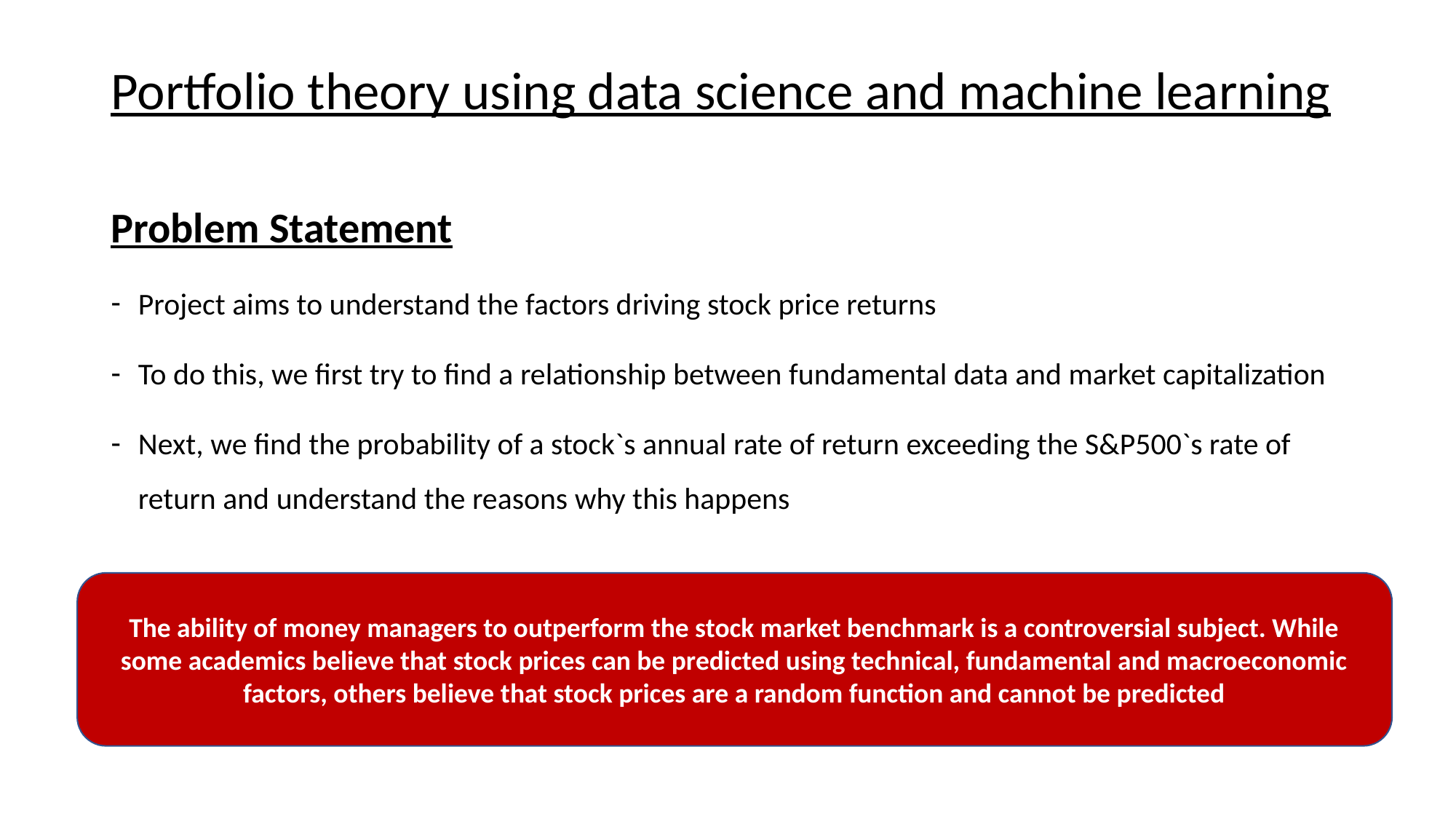

Portfolio theory using data science and machine learning
Problem Statement
Project aims to understand the factors driving stock price returns
To do this, we first try to find a relationship between fundamental data and market capitalization
Next, we find the probability of a stock`s annual rate of return exceeding the S&P500`s rate of return and understand the reasons why this happens

The ability of money managers to outperform the stock market benchmark is a controversial subject. While some academics believe that stock prices can be predicted using technical, fundamental and macroeconomic factors, others believe that stock prices are a random function and cannot be predicted